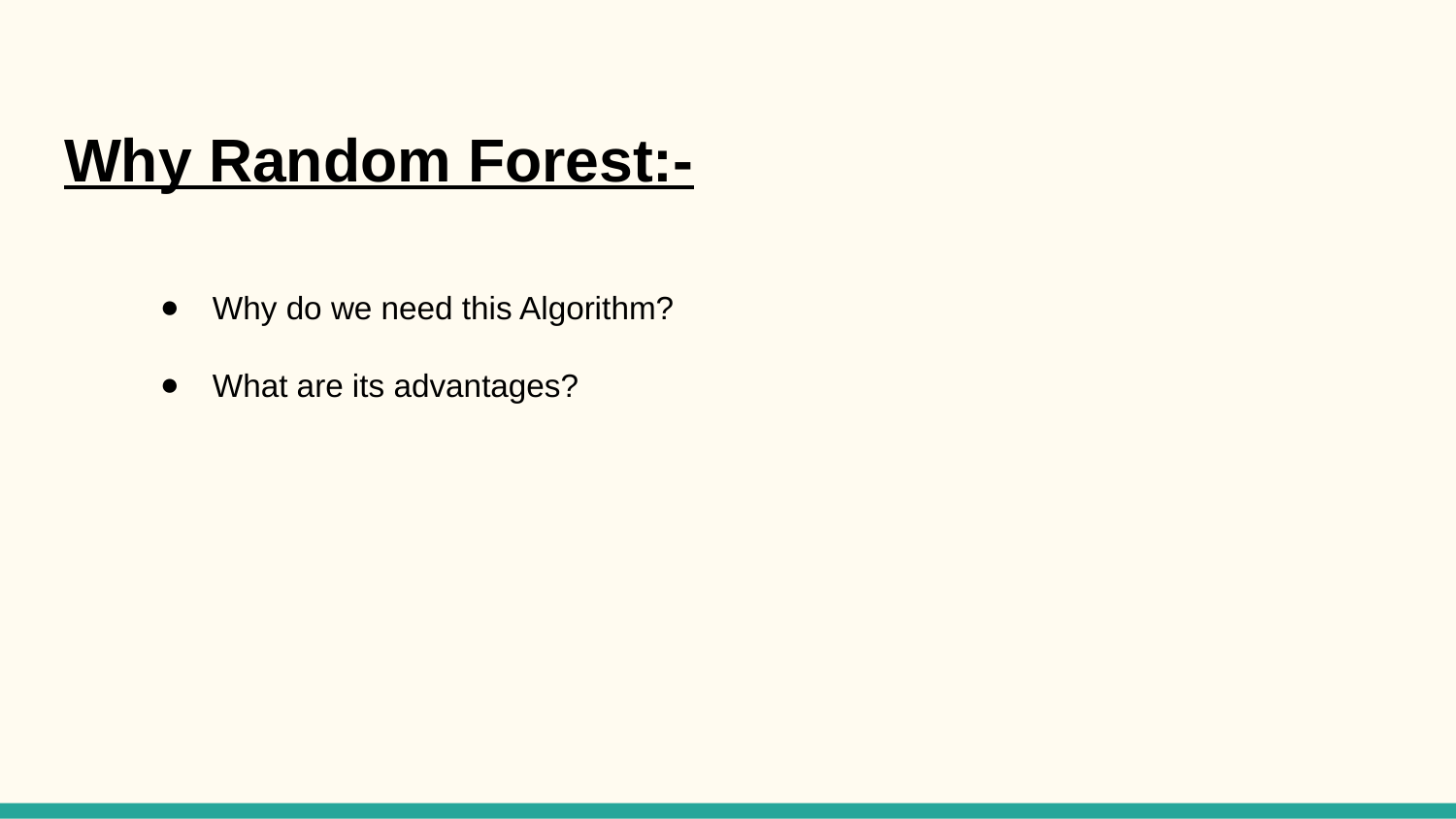

# Why Random Forest:-
Why do we need this Algorithm?

What are its advantages?